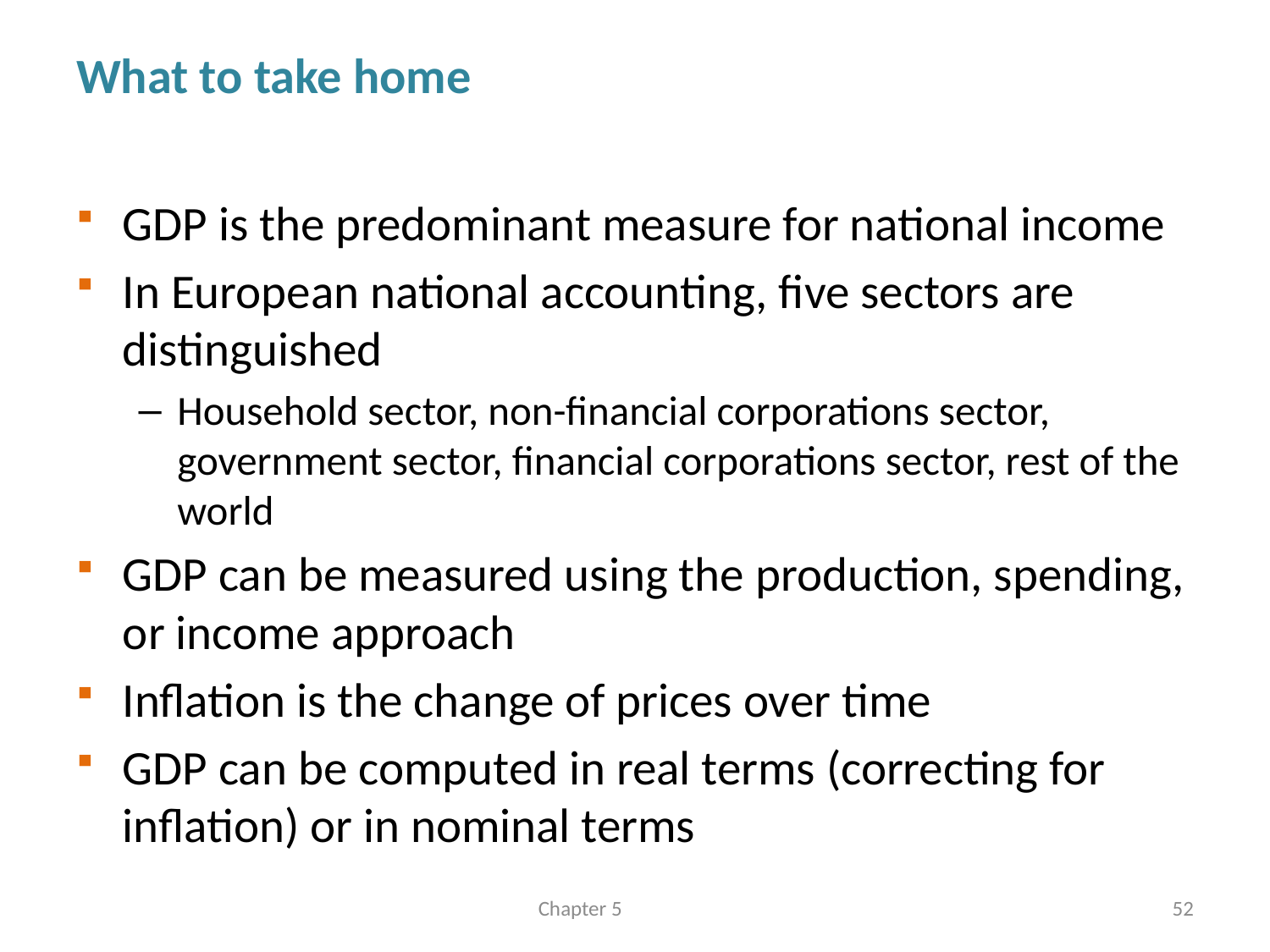

# What to take home
GDP is the predominant measure for national income
In European national accounting, five sectors are distinguished
Household sector, non-financial corporations sector, government sector, financial corporations sector, rest of the world
GDP can be measured using the production, spending, or income approach
Inflation is the change of prices over time
GDP can be computed in real terms (correcting for inflation) or in nominal terms

Chapter 5
52